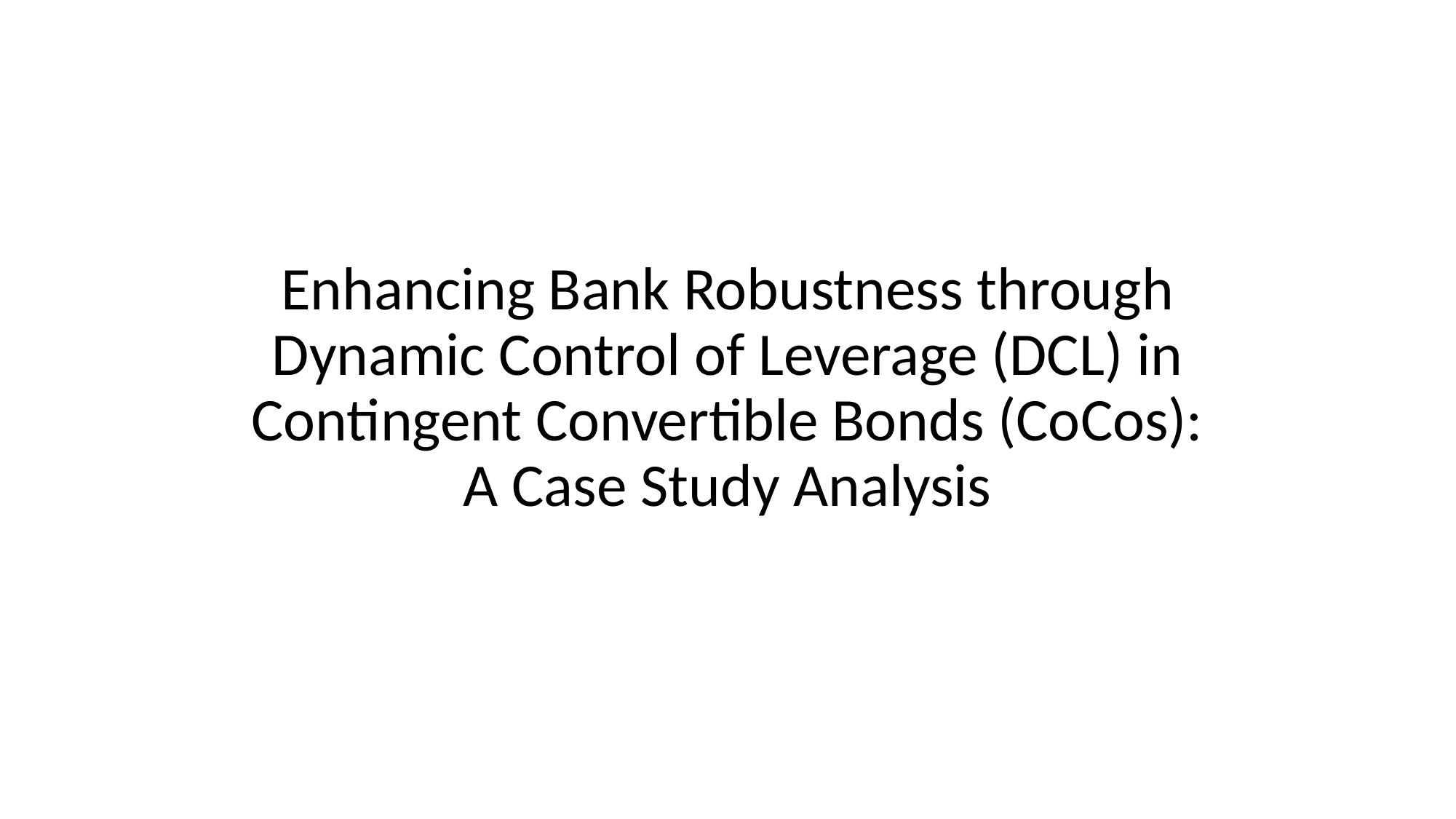

# Enhancing Bank Robustness through Dynamic Control of Leverage (DCL) in Contingent Convertible Bonds (CoCos): A Case Study Analysis